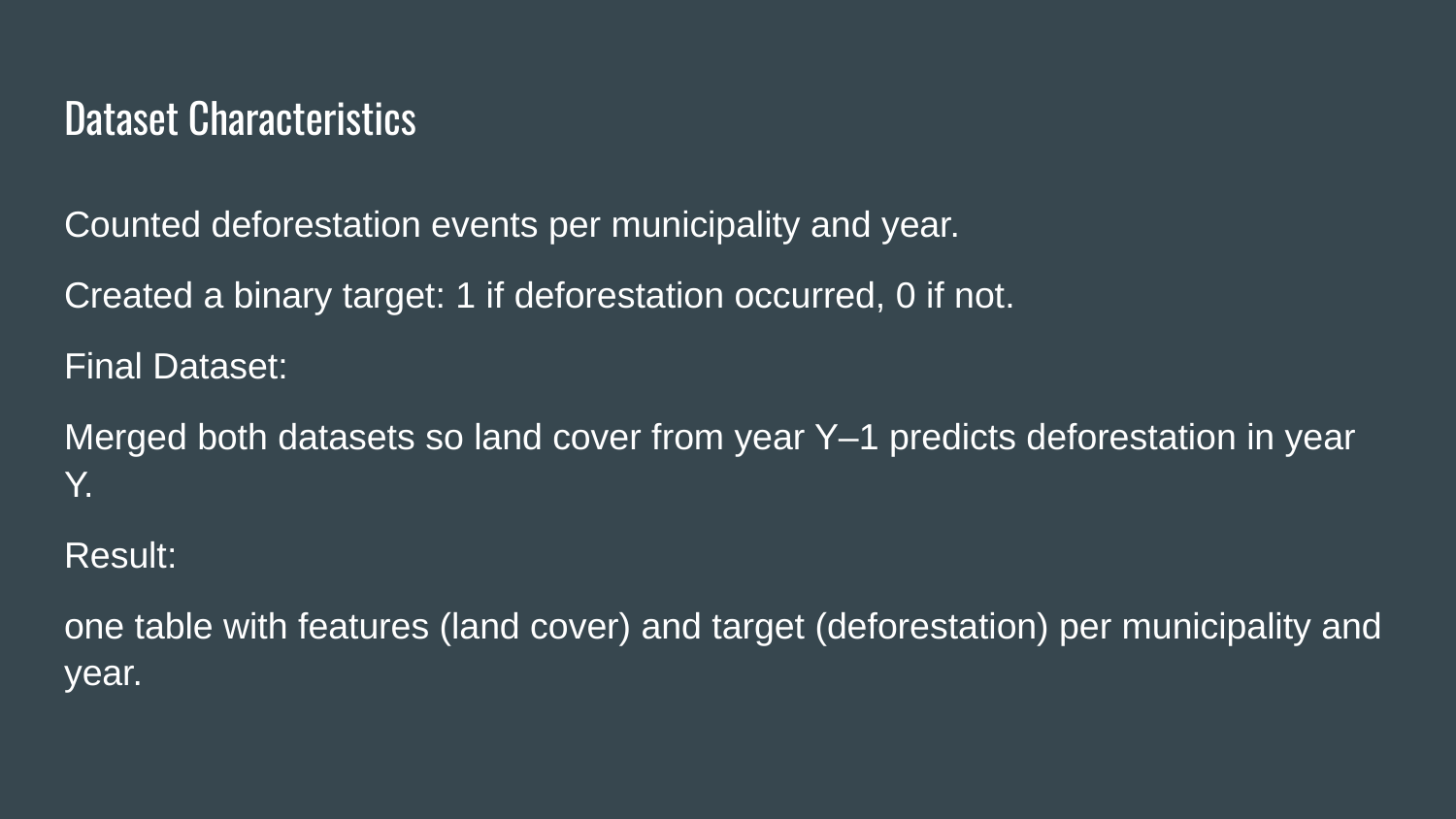

# Dataset Characteristics

Counted deforestation events per municipality and year.
Created a binary target: 1 if deforestation occurred, 0 if not.
Final Dataset:
Merged both datasets so land cover from year Y–1 predicts deforestation in year Y.
Result:
one table with features (land cover) and target (deforestation) per municipality and year.